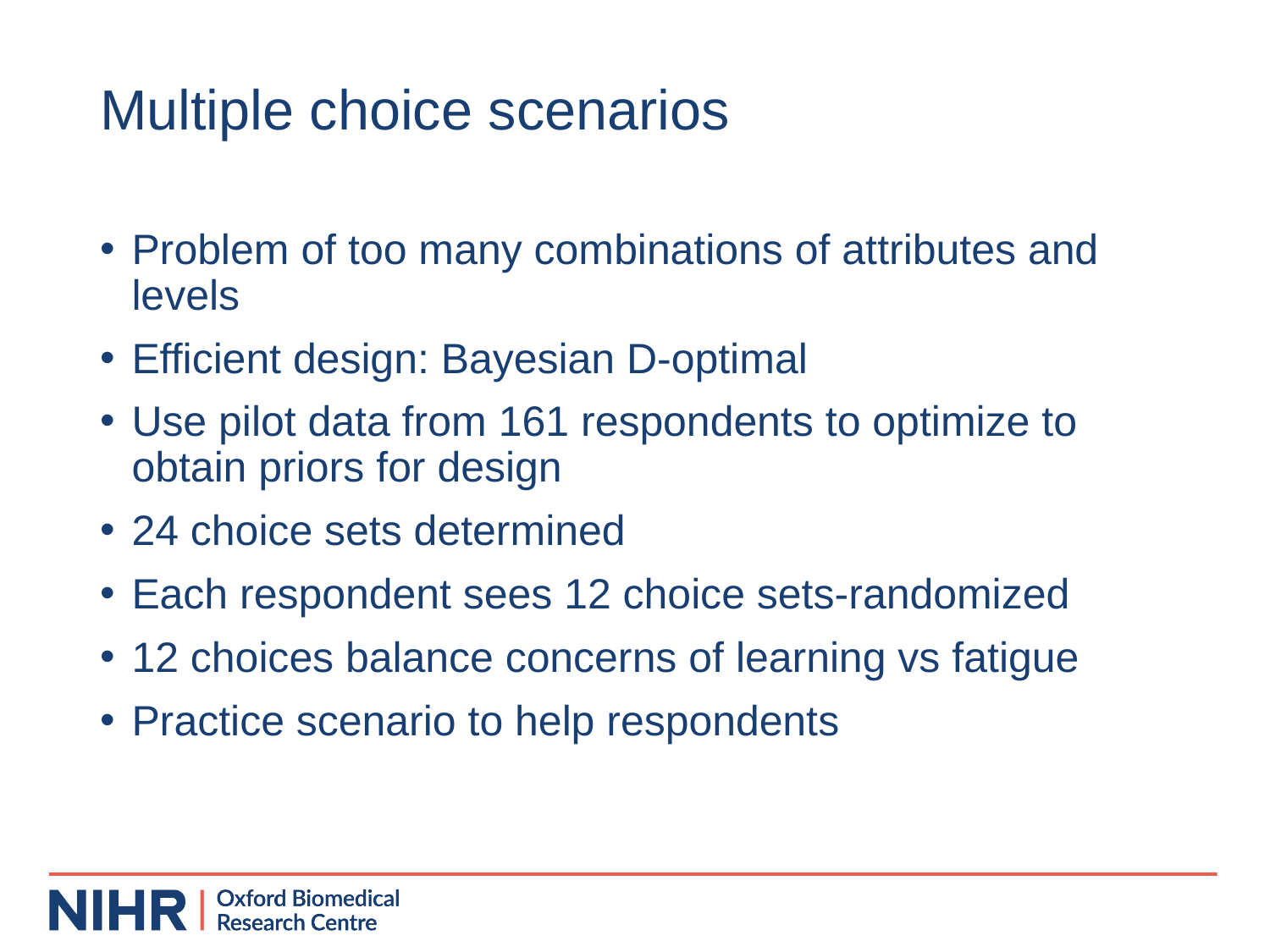

# Multiple choice scenarios
Problem of too many combinations of attributes and levels
Efficient design: Bayesian D-optimal
Use pilot data from 161 respondents to optimize to obtain priors for design
24 choice sets determined
Each respondent sees 12 choice sets-randomized
12 choices balance concerns of learning vs fatigue
Practice scenario to help respondents